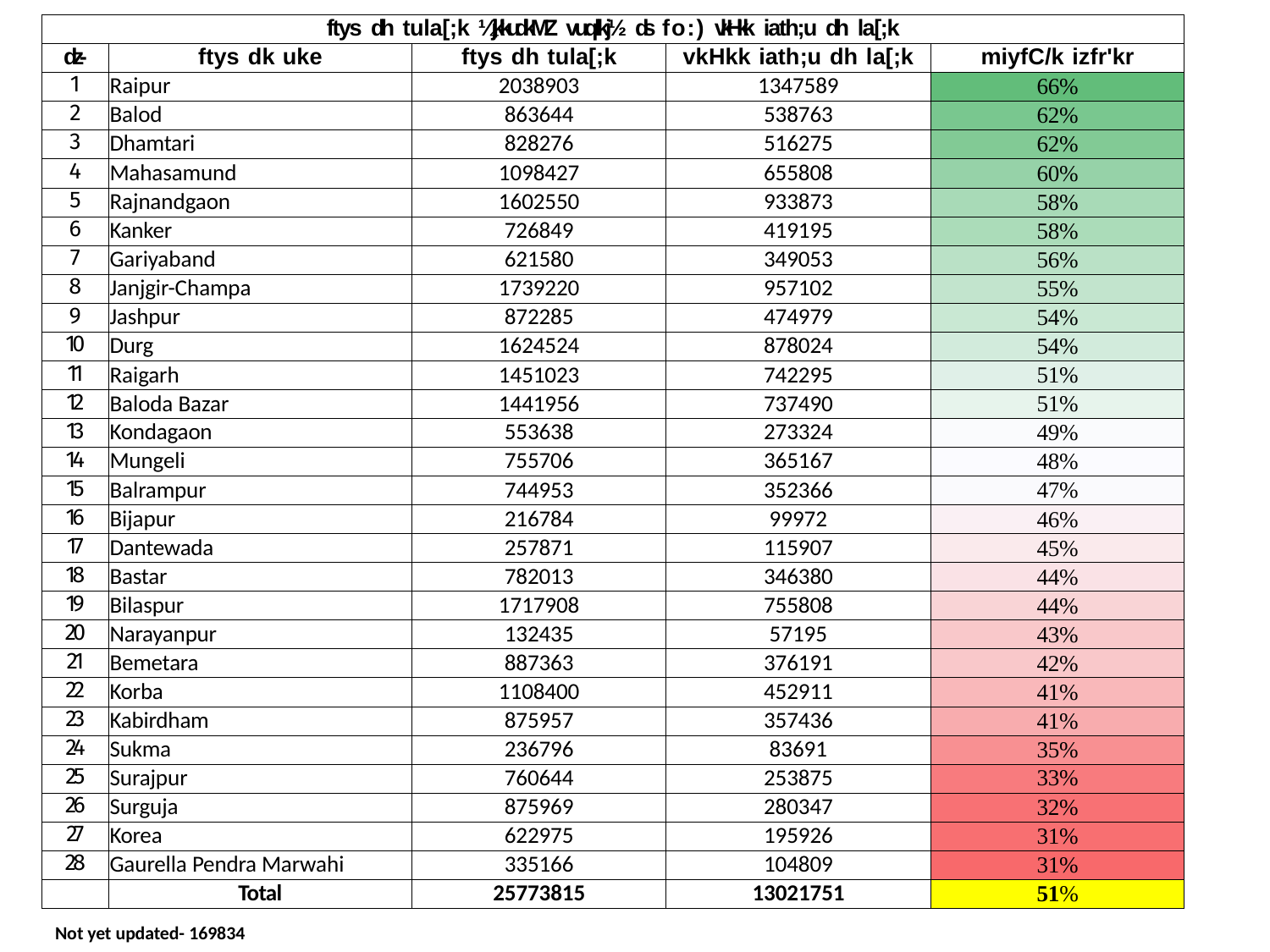

| ftys dh tula[;k ¼jk'kudkMZ vuqlkj½ ds fo:) vkHkk iath;u dh la[;k |  |  |  |  |
| --- | --- | --- | --- | --- |
| dz- | ftys dk uke | ftys dh tula[;k | vkHkk iath;u dh la[;k | miyfC/k izfr'kr |
| 1 | Raipur | 2038903 | 1347589 | 66% |
| 2 | Balod | 863644 | 538763 | 62% |
| 3 | Dhamtari | 828276 | 516275 | 62% |
| 4 | Mahasamund | 1098427 | 655808 | 60% |
| 5 | Rajnandgaon | 1602550 | 933873 | 58% |
| 6 | Kanker | 726849 | 419195 | 58% |
| 7 | Gariyaband | 621580 | 349053 | 56% |
| 8 | Janjgir-Champa | 1739220 | 957102 | 55% |
| 9 | Jashpur | 872285 | 474979 | 54% |
| 10 | Durg | 1624524 | 878024 | 54% |
| 11 | Raigarh | 1451023 | 742295 | 51% |
| 12 | Baloda Bazar | 1441956 | 737490 | 51% |
| 13 | Kondagaon | 553638 | 273324 | 49% |
| 14 | Mungeli | 755706 | 365167 | 48% |
| 15 | Balrampur | 744953 | 352366 | 47% |
| 16 | Bijapur | 216784 | 99972 | 46% |
| 17 | Dantewada | 257871 | 115907 | 45% |
| 18 | Bastar | 782013 | 346380 | 44% |
| 19 | Bilaspur | 1717908 | 755808 | 44% |
| 20 | Narayanpur | 132435 | 57195 | 43% |
| 21 | Bemetara | 887363 | 376191 | 42% |
| 22 | Korba | 1108400 | 452911 | 41% |
| 23 | Kabirdham | 875957 | 357436 | 41% |
| 24 | Sukma | 236796 | 83691 | 35% |
| 25 | Surajpur | 760644 | 253875 | 33% |
| 26 | Surguja | 875969 | 280347 | 32% |
| 27 | Korea | 622975 | 195926 | 31% |
| 28 | Gaurella Pendra Marwahi | 335166 | 104809 | 31% |
|  | Total | 25773815 | 13021751 | 51% |
Not yet updated- 169834